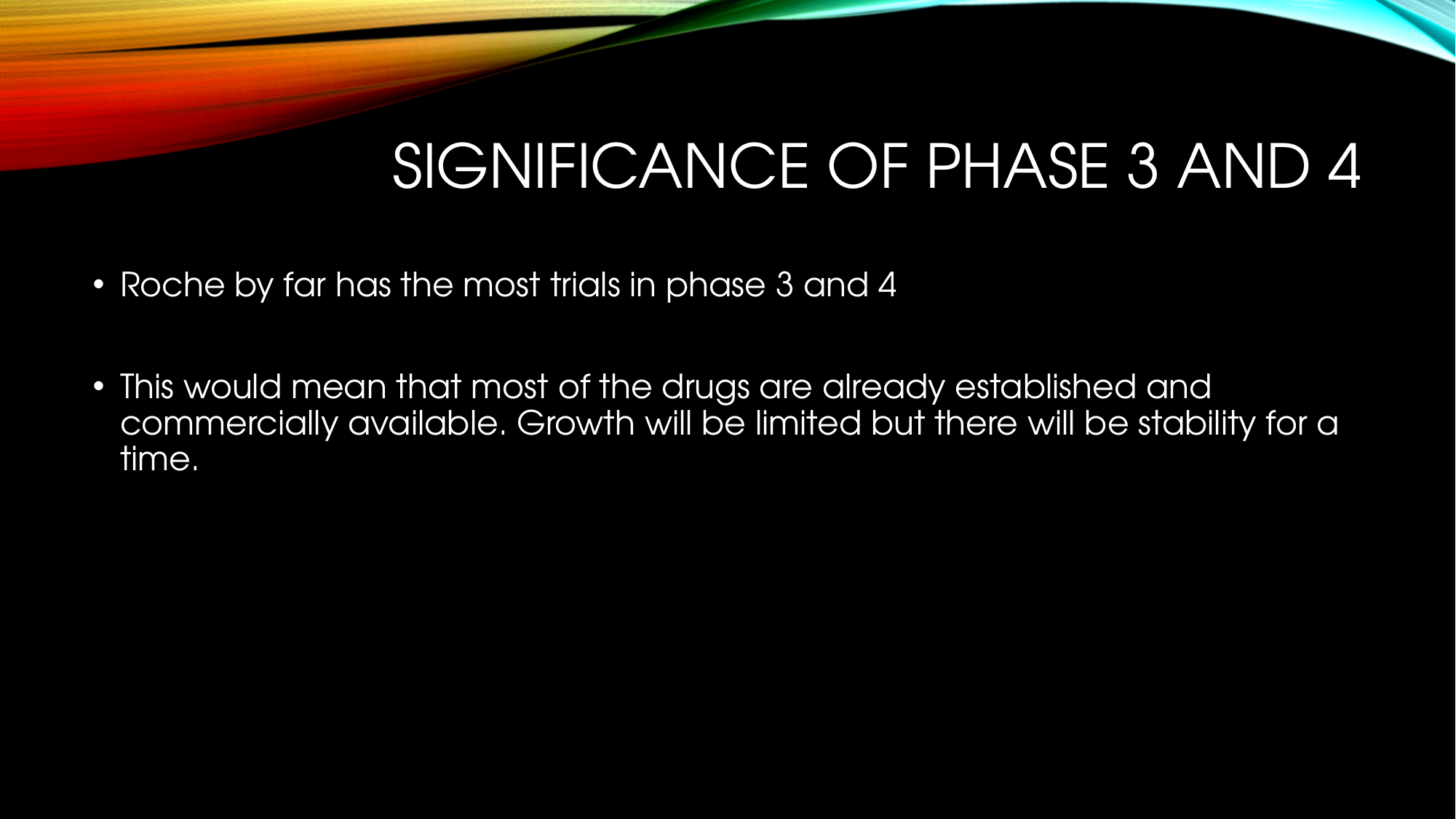

# Significance of phase 3 and 4
Roche by far has the most trials in phase 3 and 4

This would mean that most of the drugs are already established and commercially available. Growth will be limited but there will be stability for a time.